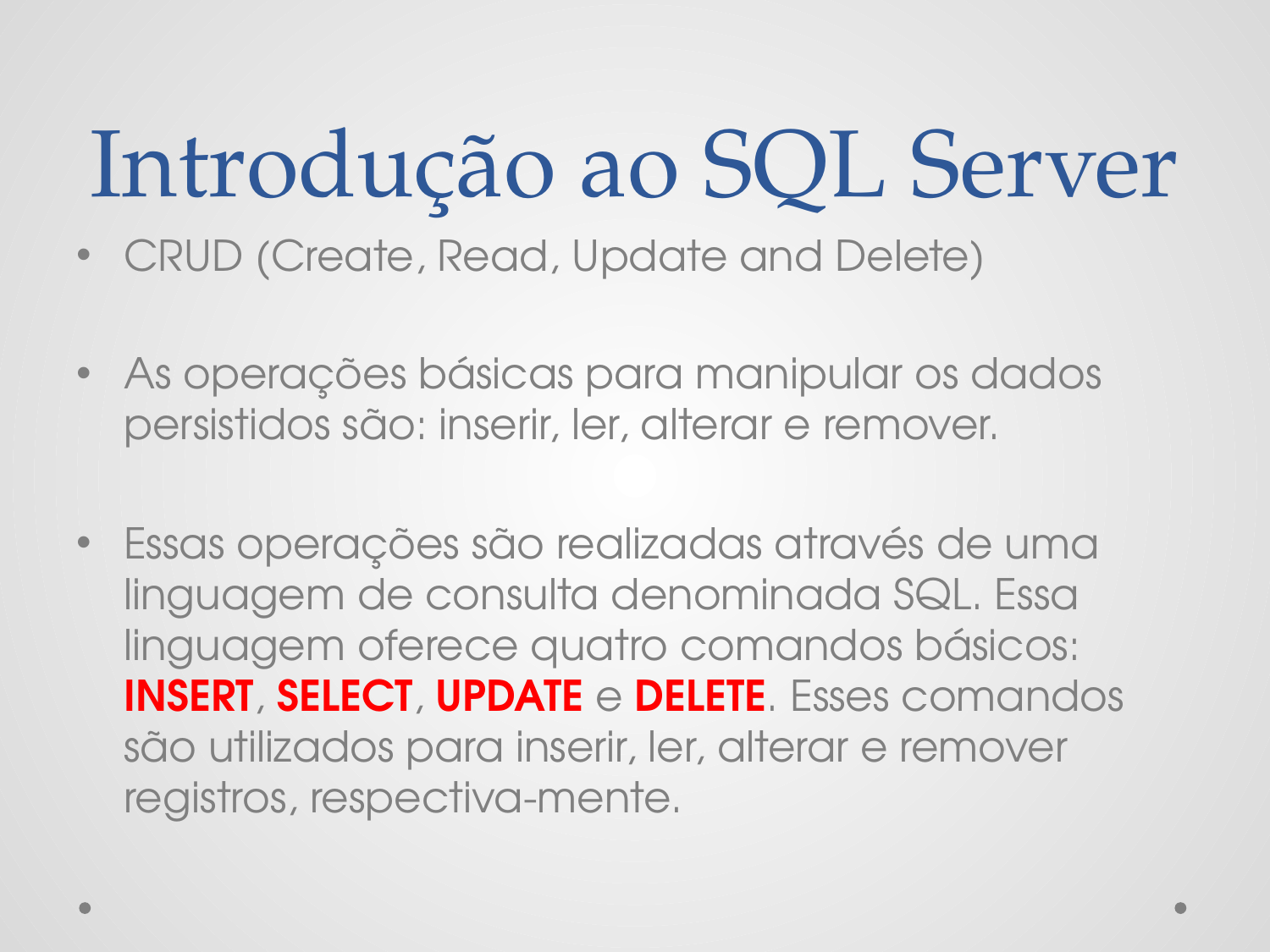

# Introdução ao SQL Server
CRUD (Create, Read, Update and Delete)

As operações básicas para manipular os dados persistidos são: inserir, ler, alterar e remover.

Essas operações são realizadas através de uma linguagem de consulta denominada SQL. Essa linguagem oferece quatro comandos básicos: INSERT, SELECT, UPDATE e DELETE. Esses comandos são utilizados para inserir, ler, alterar e remover registros, respectiva-mente.